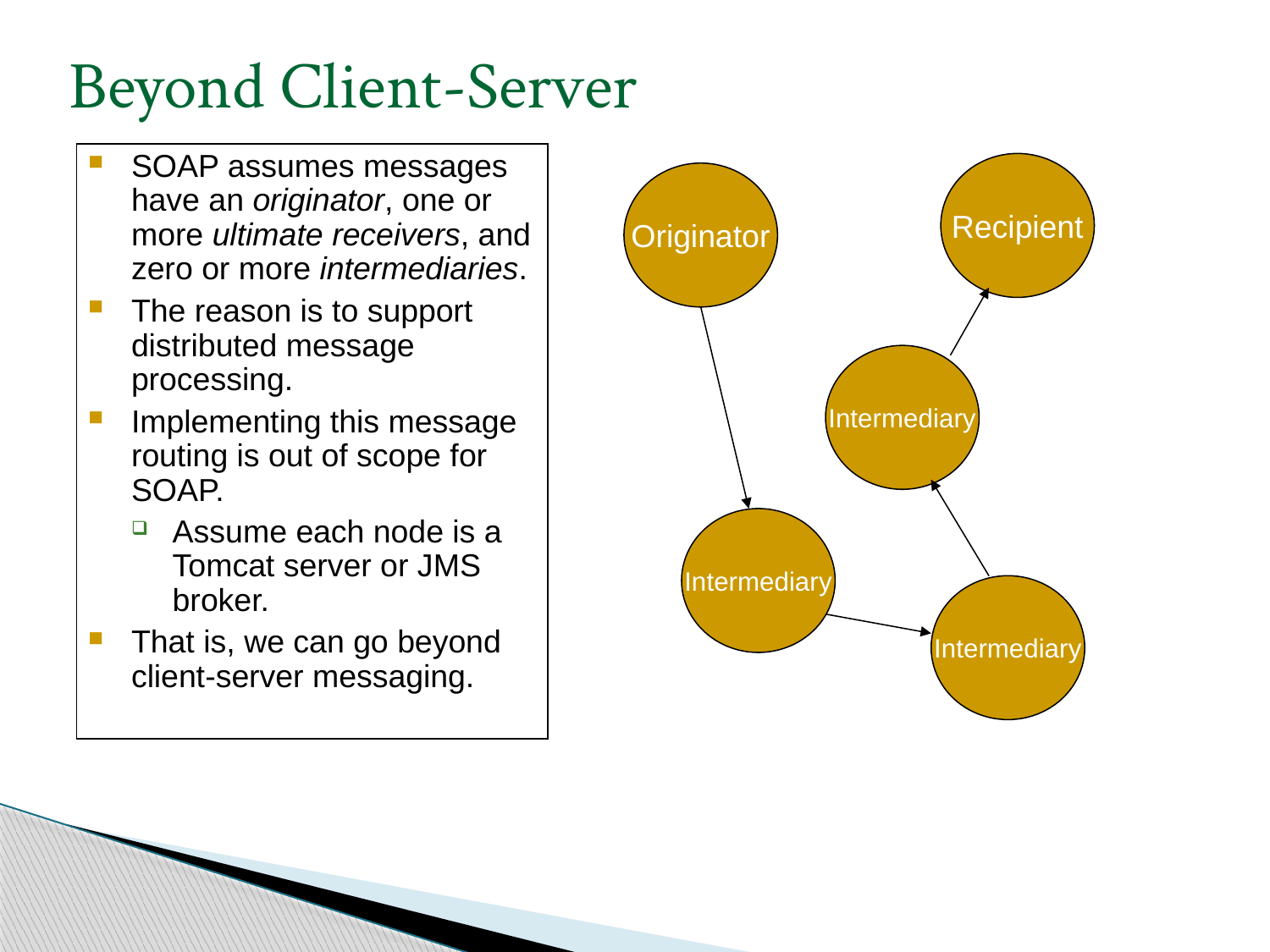

Beyond Client-Server
SOAP assumes messages have an originator, one or more ultimate receivers, and zero or more intermediaries.
The reason is to support distributed message processing.
Implementing this message routing is out of scope for SOAP.
Assume each node is a Tomcat server or JMS broker.
That is, we can go beyond client-server messaging.
Recipient
Originator

Intermediary

Intermediary
Intermediary